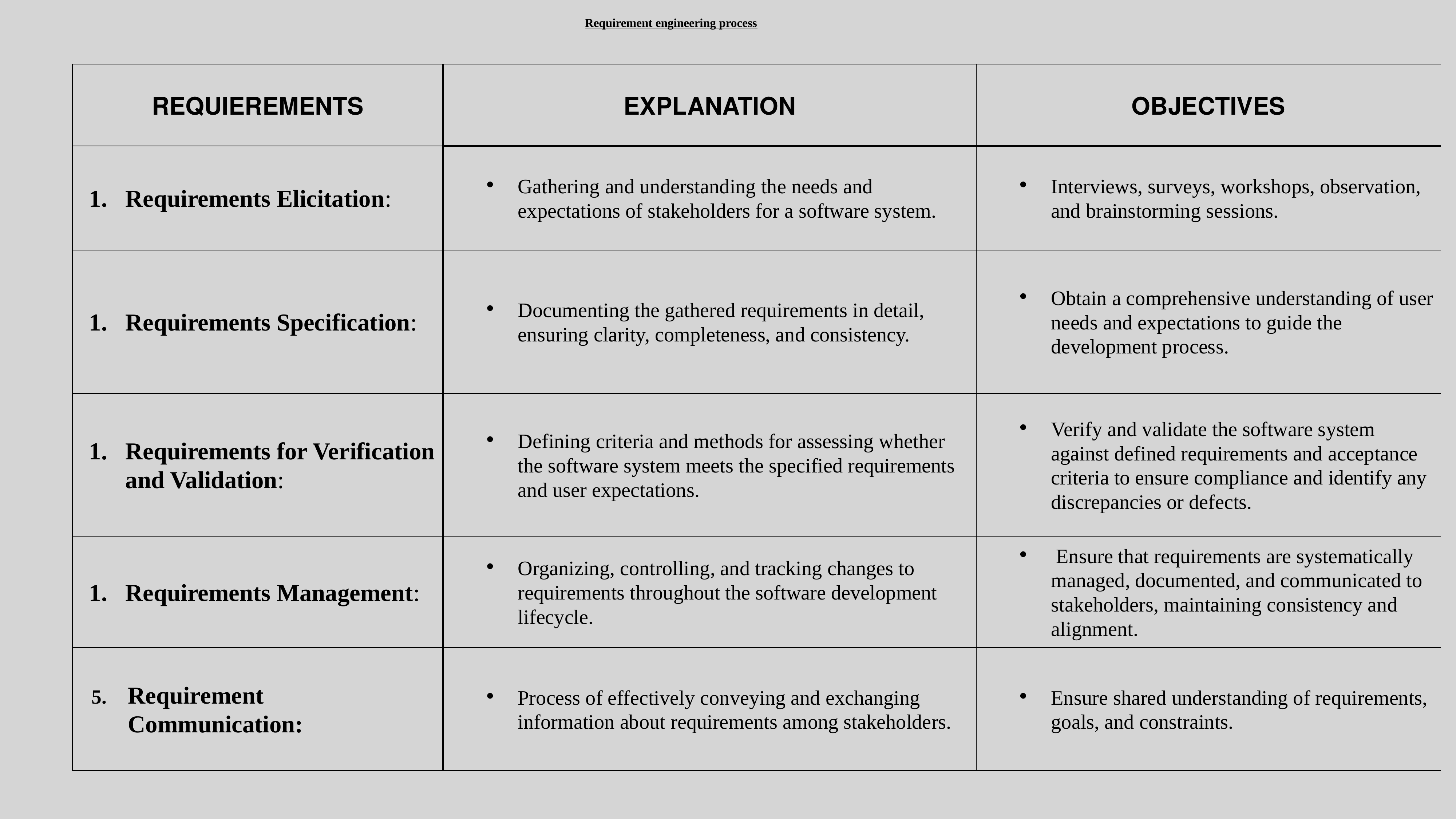

Requirement engineering process
| REQUIEREMENTS | EXPLANATION | OBJECTIVES |
| --- | --- | --- |
| Requirements Elicitation: | Gathering and understanding the needs and expectations of stakeholders for a software system. | Interviews, surveys, workshops, observation, and brainstorming sessions. |
| Requirements Specification: | Documenting the gathered requirements in detail, ensuring clarity, completeness, and consistency. | Obtain a comprehensive understanding of user needs and expectations to guide the development process. |
| Requirements for Verification and Validation: | Defining criteria and methods for assessing whether the software system meets the specified requirements and user expectations. | Verify and validate the software system against defined requirements and acceptance criteria to ensure compliance and identify any discrepancies or defects. |
| Requirements Management: | Organizing, controlling, and tracking changes to requirements throughout the software development lifecycle. | Ensure that requirements are systematically managed, documented, and communicated to stakeholders, maintaining consistency and alignment. |
| Requirement Communication: | Process of effectively conveying and exchanging information about requirements among stakeholders. | Ensure shared understanding of requirements, goals, and constraints. |